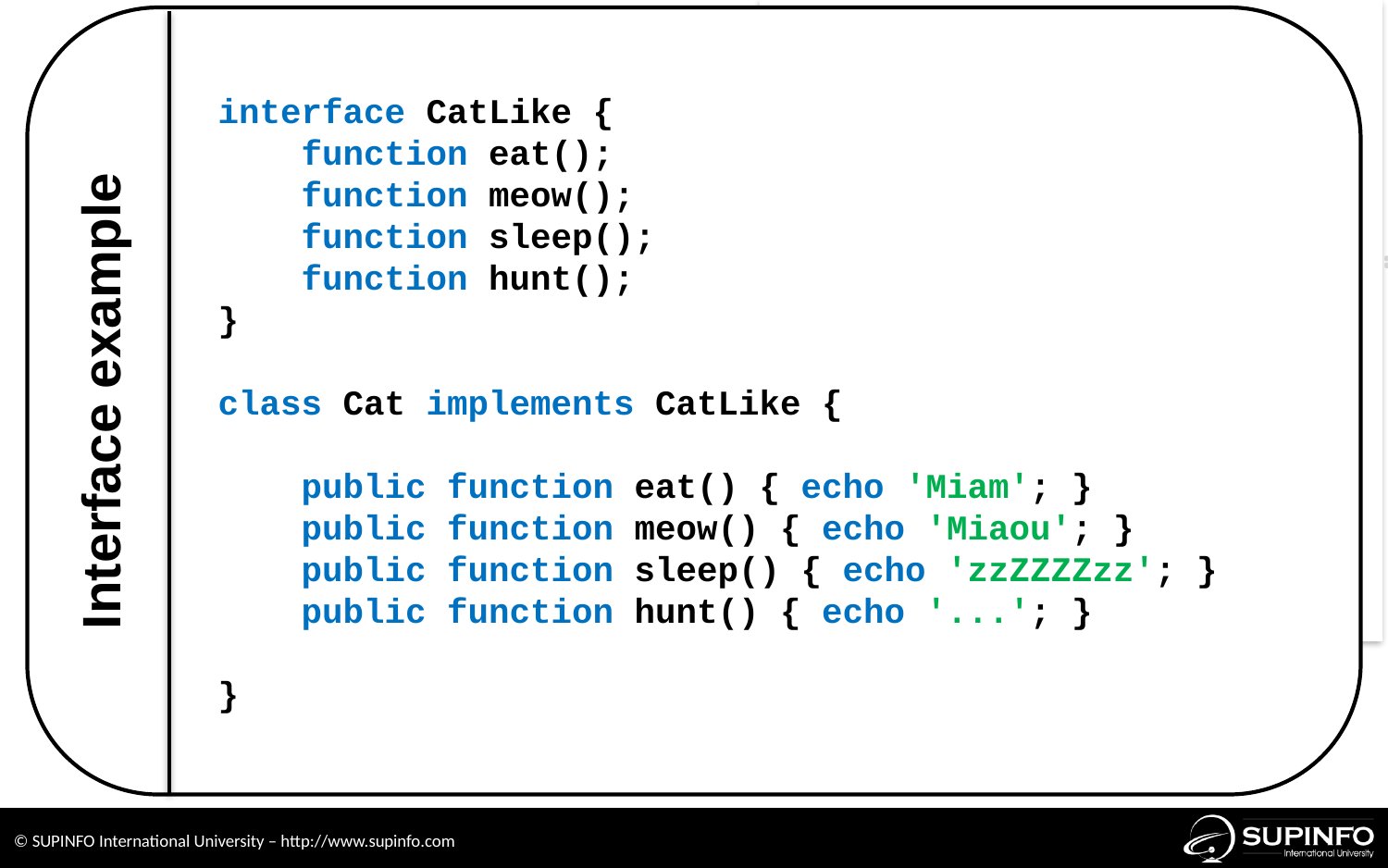

interface CatLike {
    function eat();
    function meow();
    function sleep();
    function hunt();
}

class Cat implements CatLike {

    public function eat() { echo 'Miam'; }
    public function meow() { echo 'Miaou'; }
    public function sleep() { echo 'zzZZZZzz'; }
    public function hunt() { echo '...'; }

}
Interface example